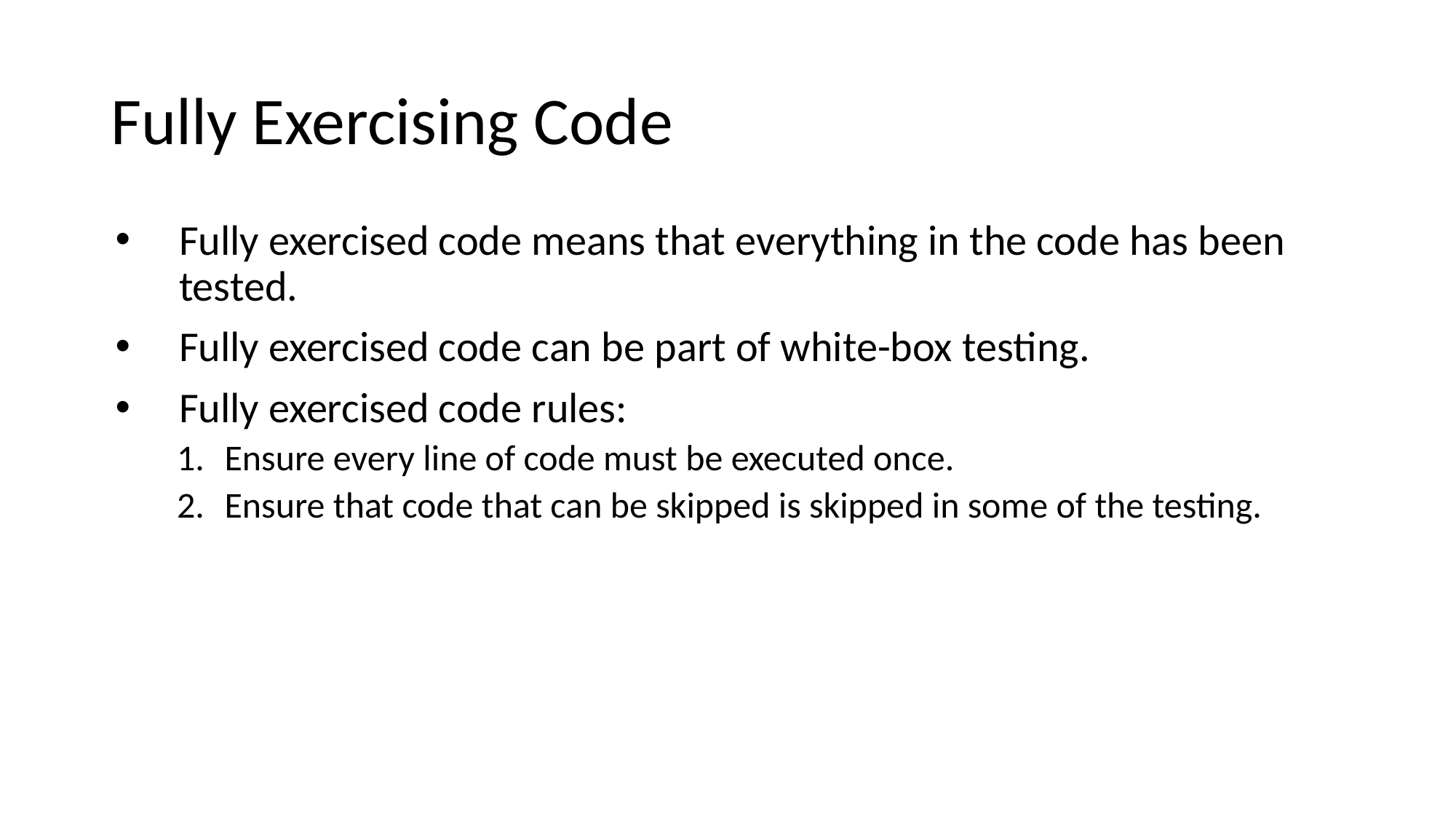

# Fully Exercising Code
Fully exercised code means that everything in the code has been tested.
Fully exercised code can be part of white-box testing.
Fully exercised code rules:
Ensure every line of code must be executed once.
Ensure that code that can be skipped is skipped in some of the testing.